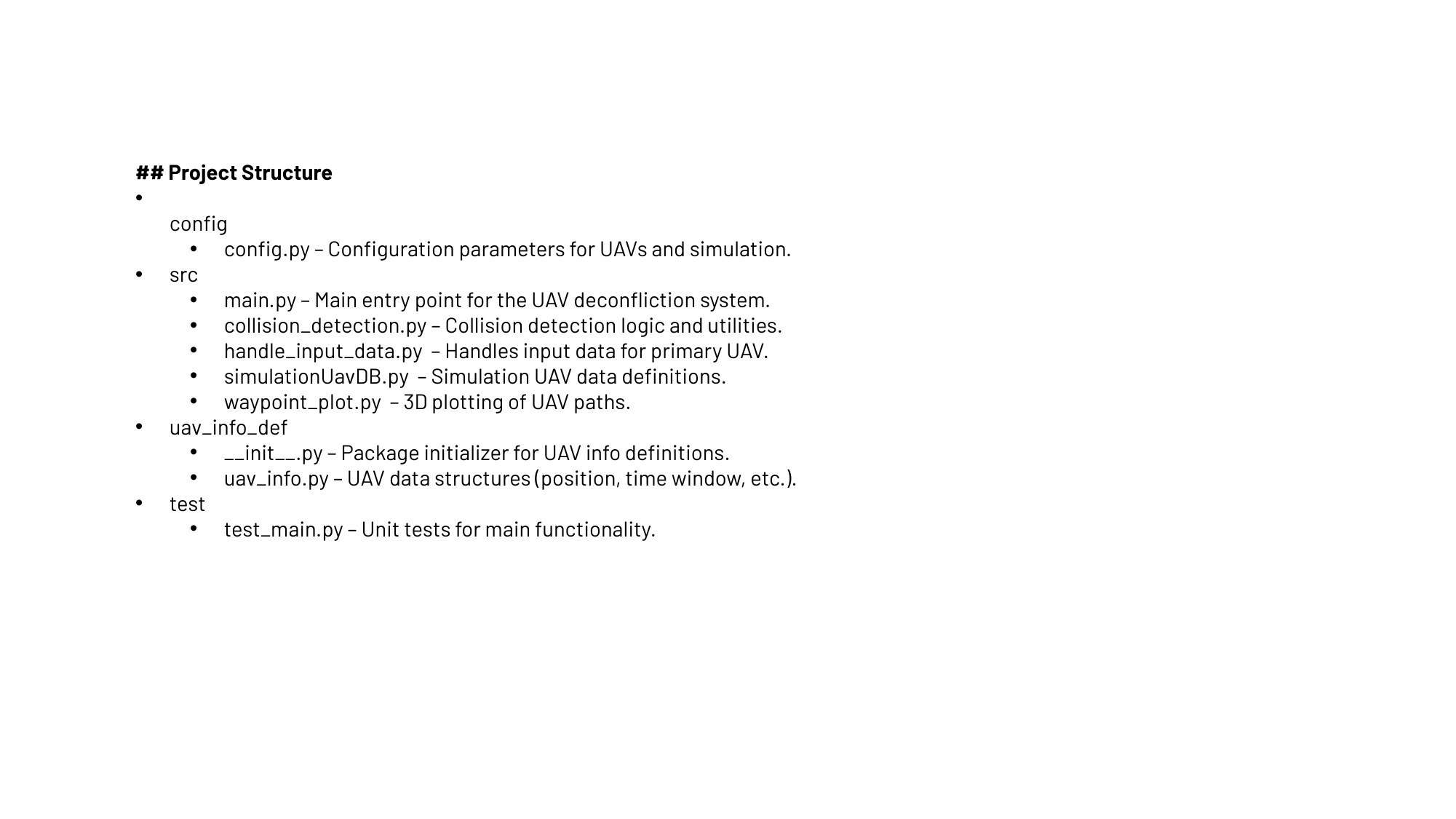

## Project Structure
config
config.py – Configuration parameters for UAVs and simulation.
src
main.py – Main entry point for the UAV deconfliction system.
collision_detection.py – Collision detection logic and utilities.
handle_input_data.py  – Handles input data for primary UAV.
simulationUavDB.py  – Simulation UAV data definitions.
waypoint_plot.py  – 3D plotting of UAV paths.
uav_info_def
__init__.py – Package initializer for UAV info definitions.
uav_info.py – UAV data structures (position, time window, etc.).
test
test_main.py – Unit tests for main functionality.